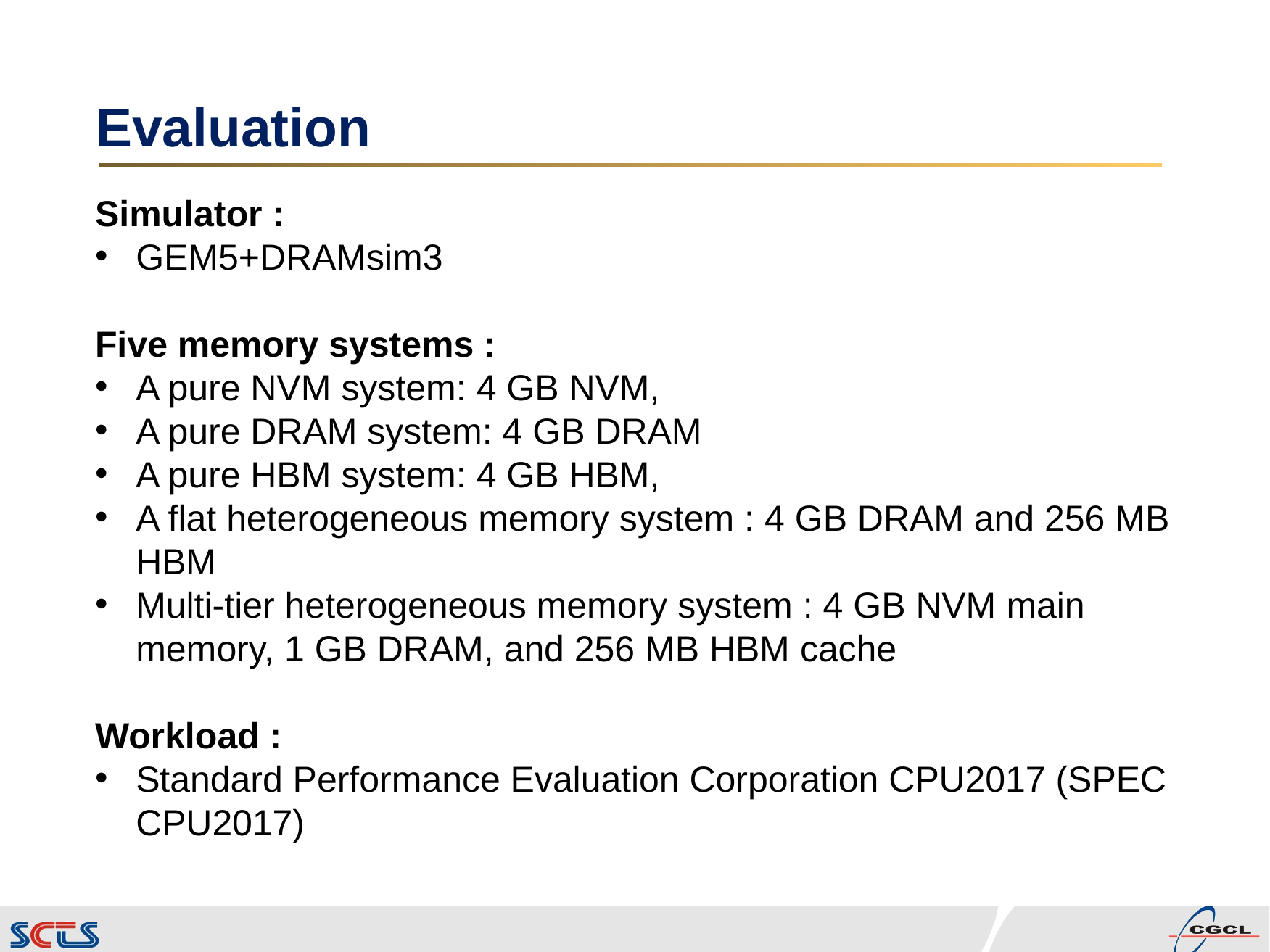

# Evaluation
Simulator :
GEM5+DRAMsim3

Five memory systems :
A pure NVM system: 4 GB NVM,
A pure DRAM system: 4 GB DRAM
A pure HBM system: 4 GB HBM,
A flat heterogeneous memory system : 4 GB DRAM and 256 MB HBM
Multi-tier heterogeneous memory system : 4 GB NVM main memory, 1 GB DRAM, and 256 MB HBM cache

Workload :
Standard Performance Evaluation Corporation CPU2017 (SPEC CPU2017)